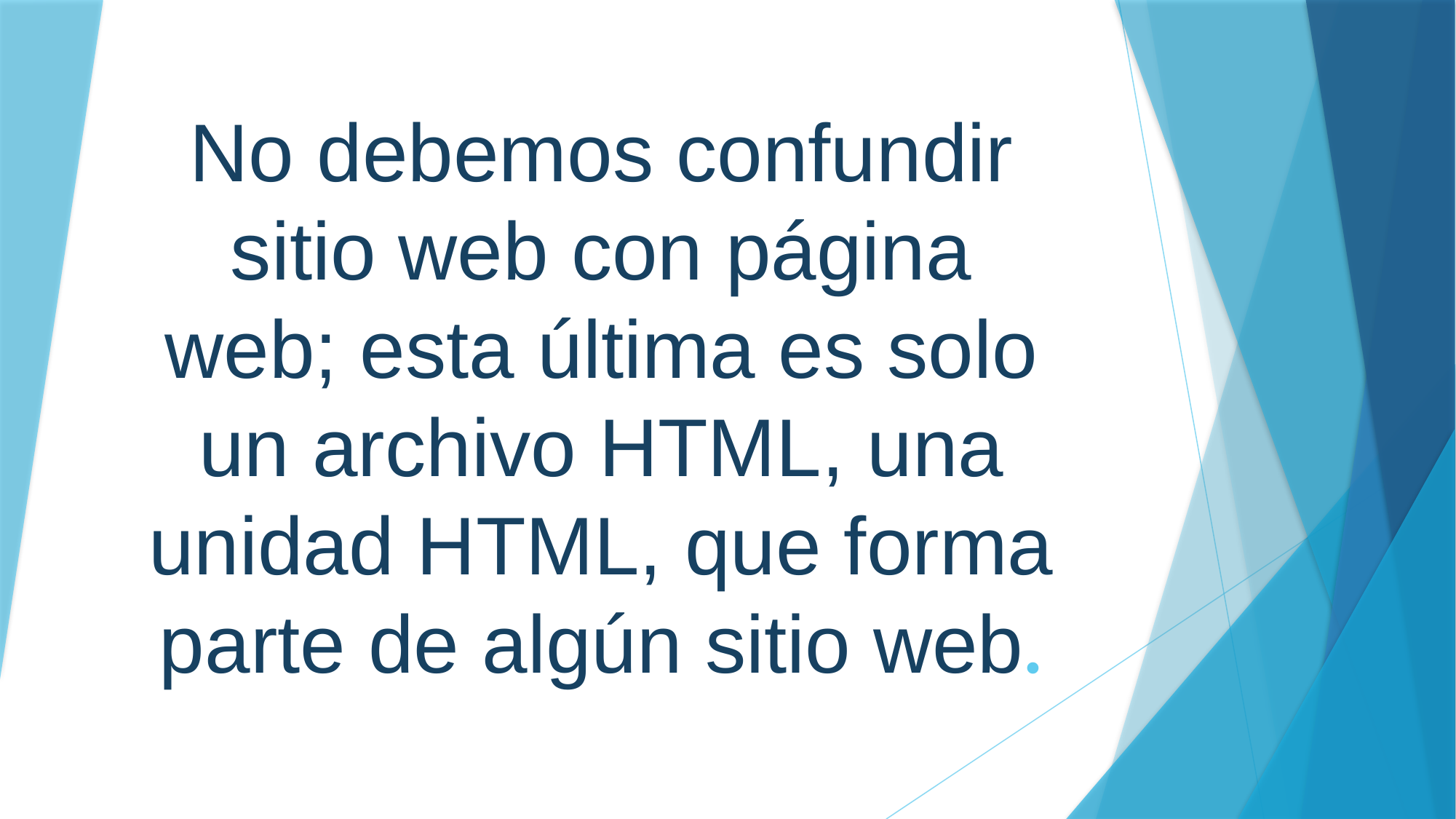

# No debemos confundir sitio web con página web; esta última es solo un archivo HTML, una unidad HTML, que forma parte de algún sitio web.